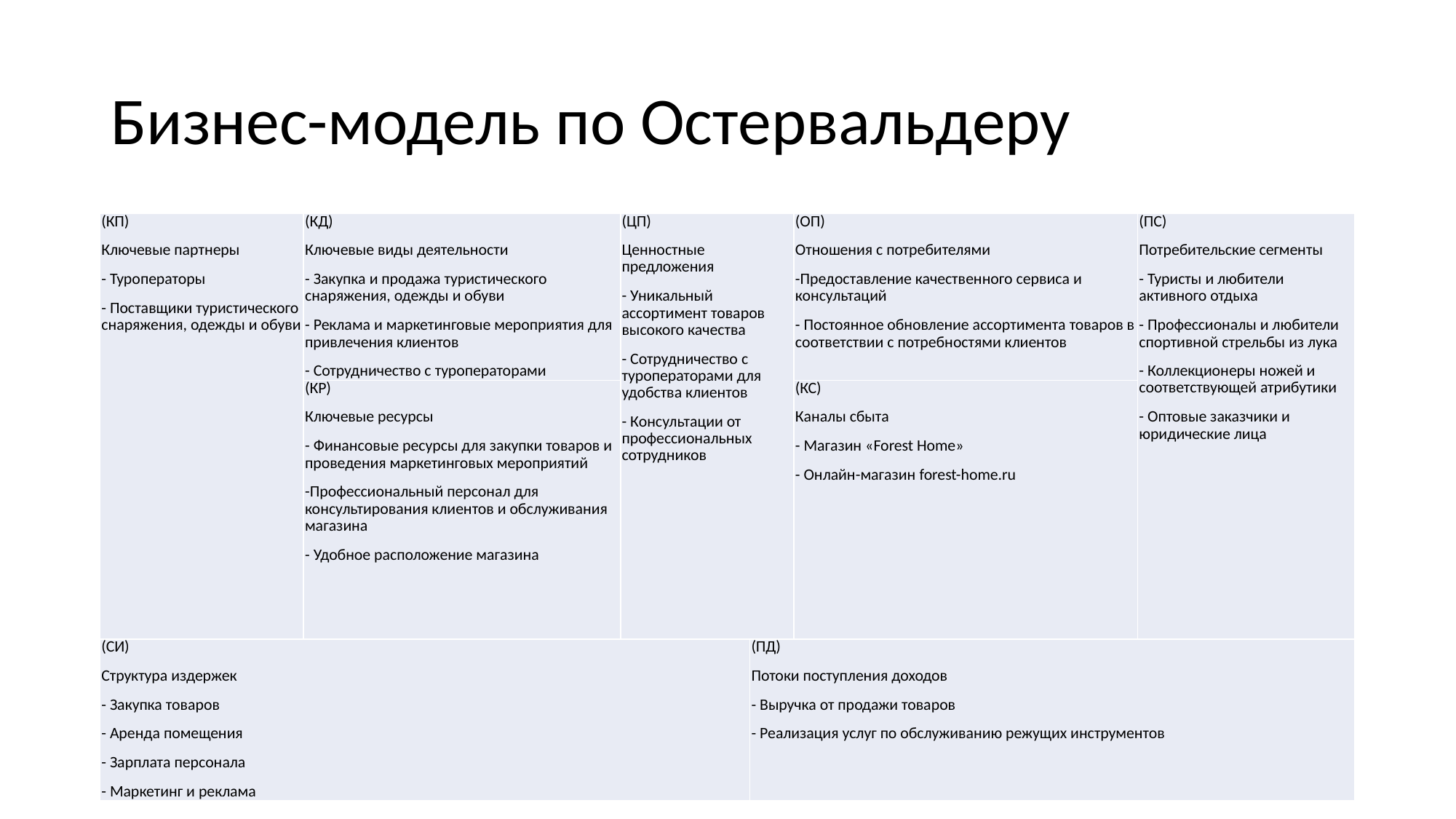

# Бизнес-модель по Остервальдеру
| (КП) Ключевые партнеры - Туроператоры - Поставщики туристического снаряжения, одежды и обуви | (КД) Ключевые виды деятельности - Закупка и продажа туристического снаряжения, одежды и обуви - Реклама и маркетинговые мероприятия для привлечения клиентов - Сотрудничество с туроператорами | (ЦП) Ценностные предложения - Уникальный ассортимент товаров высокого качества - Сотрудничество с туроператорами для удобства клиентов - Консультации от профессиональных сотрудников |  | (ОП) Отношения с потребителями -Предоставление качественного сервиса и консультаций - Постоянное обновление ассортимента товаров в соответствии с потребностями клиентов | (ПС) Потребительские сегменты - Туристы и любители активного отдыха - Профессионалы и любители спортивной стрельбы из лука - Коллекционеры ножей и соответствующей атрибутики - Оптовые заказчики и юридические лица |
| --- | --- | --- | --- | --- | --- |
|  | (КР) Ключевые ресурсы - Финансовые ресурсы для закупки товаров и проведения маркетинговых мероприятий -Профессиональный персонал для консультирования клиентов и обслуживания магазина - Удобное расположение магазина |  |  | (КС) Каналы сбыта - Магазин «Forest Home» - Онлайн-магазин forest-home.ru |  |
| (СИ) Структура издержек - Закупка товаров - Аренда помещения - Зарплата персонала - Маркетинг и реклама |  |  | (ПД) Потоки поступления доходов - Выручка от продажи товаров - Реализация услуг по обслуживанию режущих инструментов |  |  |